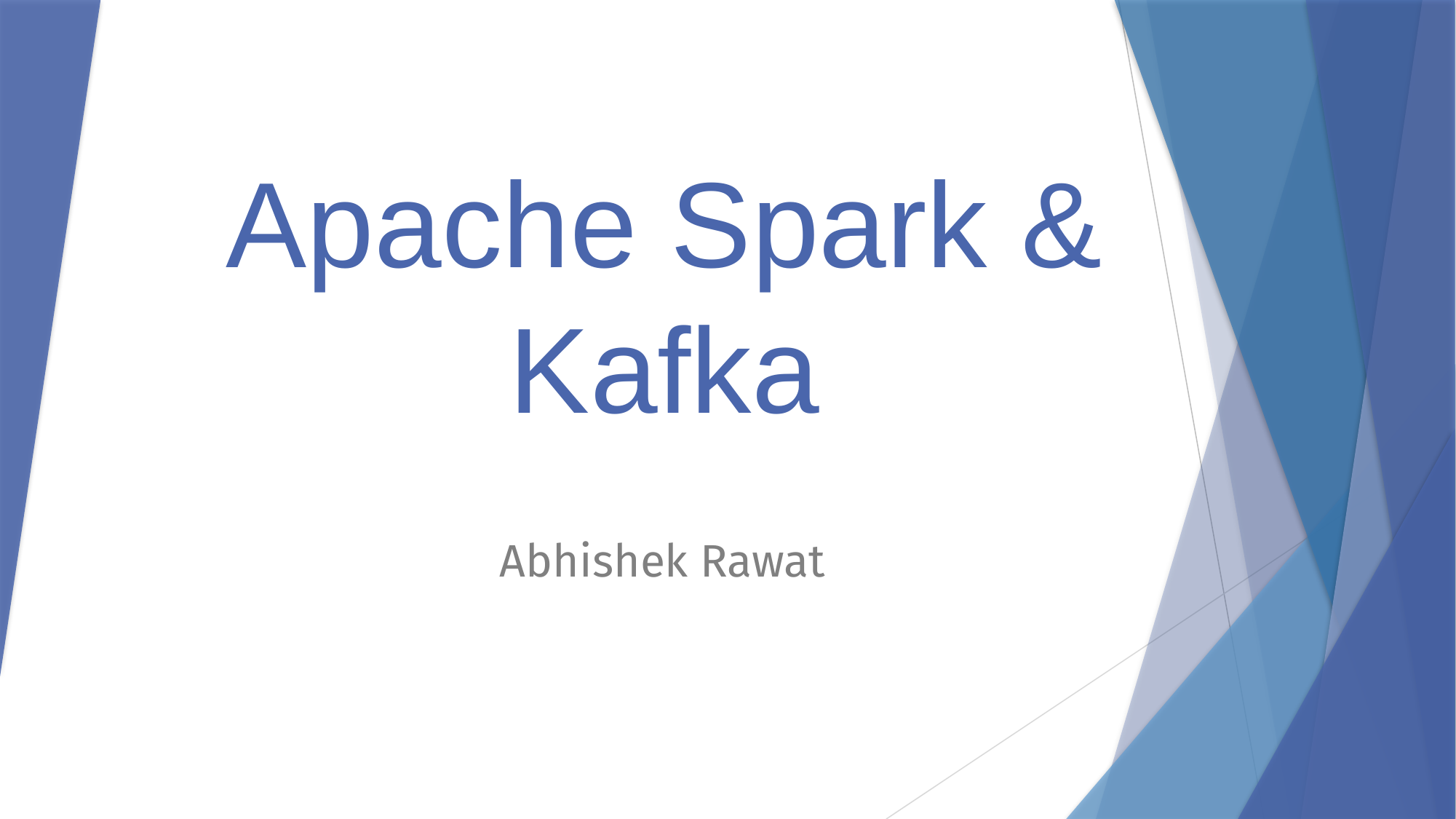

# Apache Spark & Kafka
Abhishek Rawat